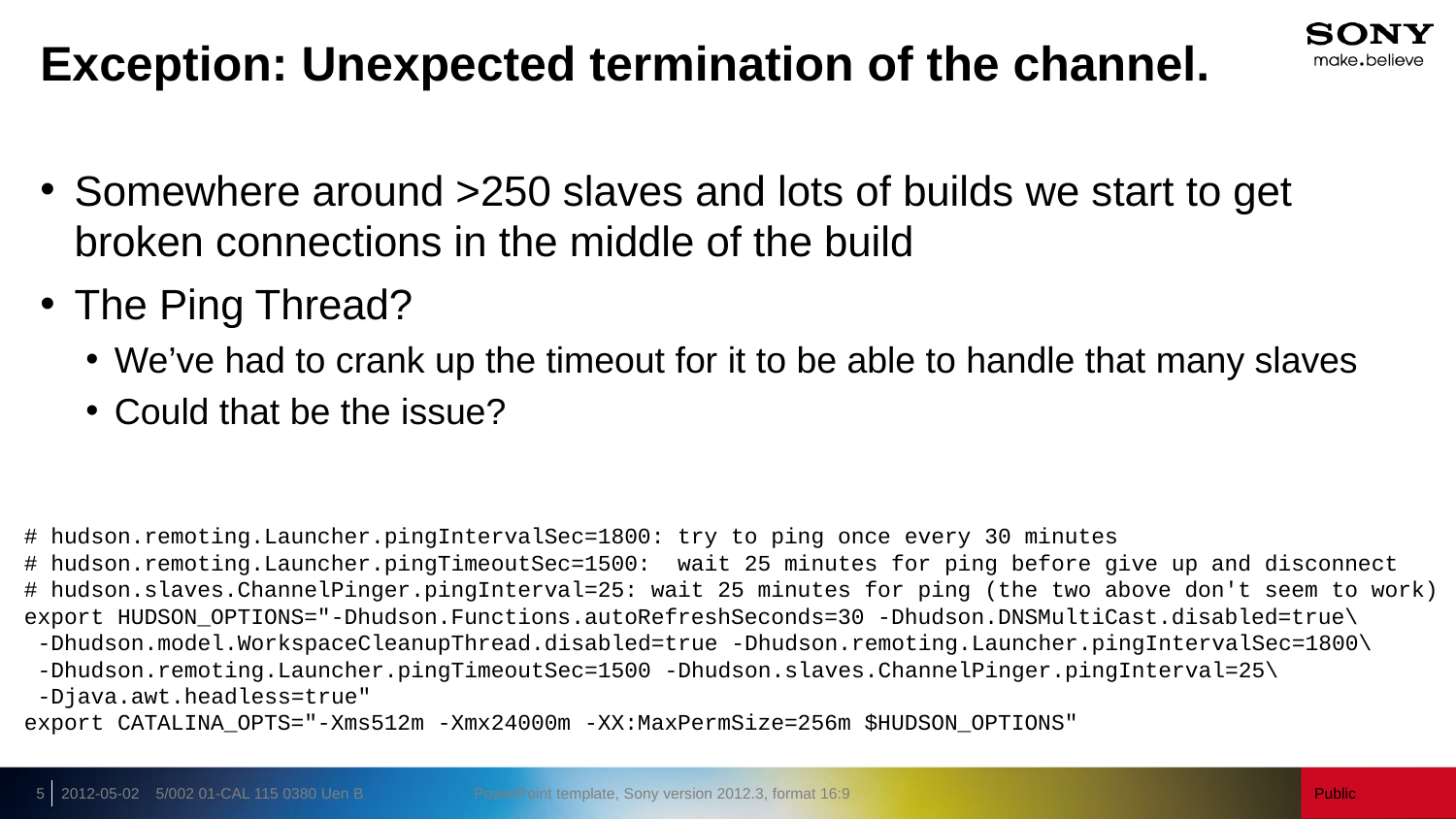

# Exception: Unexpected termination of the channel.
Somewhere around >250 slaves and lots of builds we start to get broken connections in the middle of the build
The Ping Thread?
We’ve had to crank up the timeout for it to be able to handle that many slaves
Could that be the issue?

# hudson.remoting.Launcher.pingIntervalSec=1800: try to ping once every 30 minutes
# hudson.remoting.Launcher.pingTimeoutSec=1500:  wait 25 minutes for ping before give up and disconnect
# hudson.slaves.ChannelPinger.pingInterval=25: wait 25 minutes for ping (the two above don't seem to work)
export HUDSON_OPTIONS="-Dhudson.Functions.autoRefreshSeconds=30 -Dhudson.DNSMultiCast.disabled=true\
 -Dhudson.model.WorkspaceCleanupThread.disabled=true -Dhudson.remoting.Launcher.pingIntervalSec=1800\
 -Dhudson.remoting.Launcher.pingTimeoutSec=1500 -Dhudson.slaves.ChannelPinger.pingInterval=25\
 -Djava.awt.headless=true"
export CATALINA_OPTS="-Xms512m -Xmx24000m -XX:MaxPermSize=256m $HUDSON_OPTIONS"